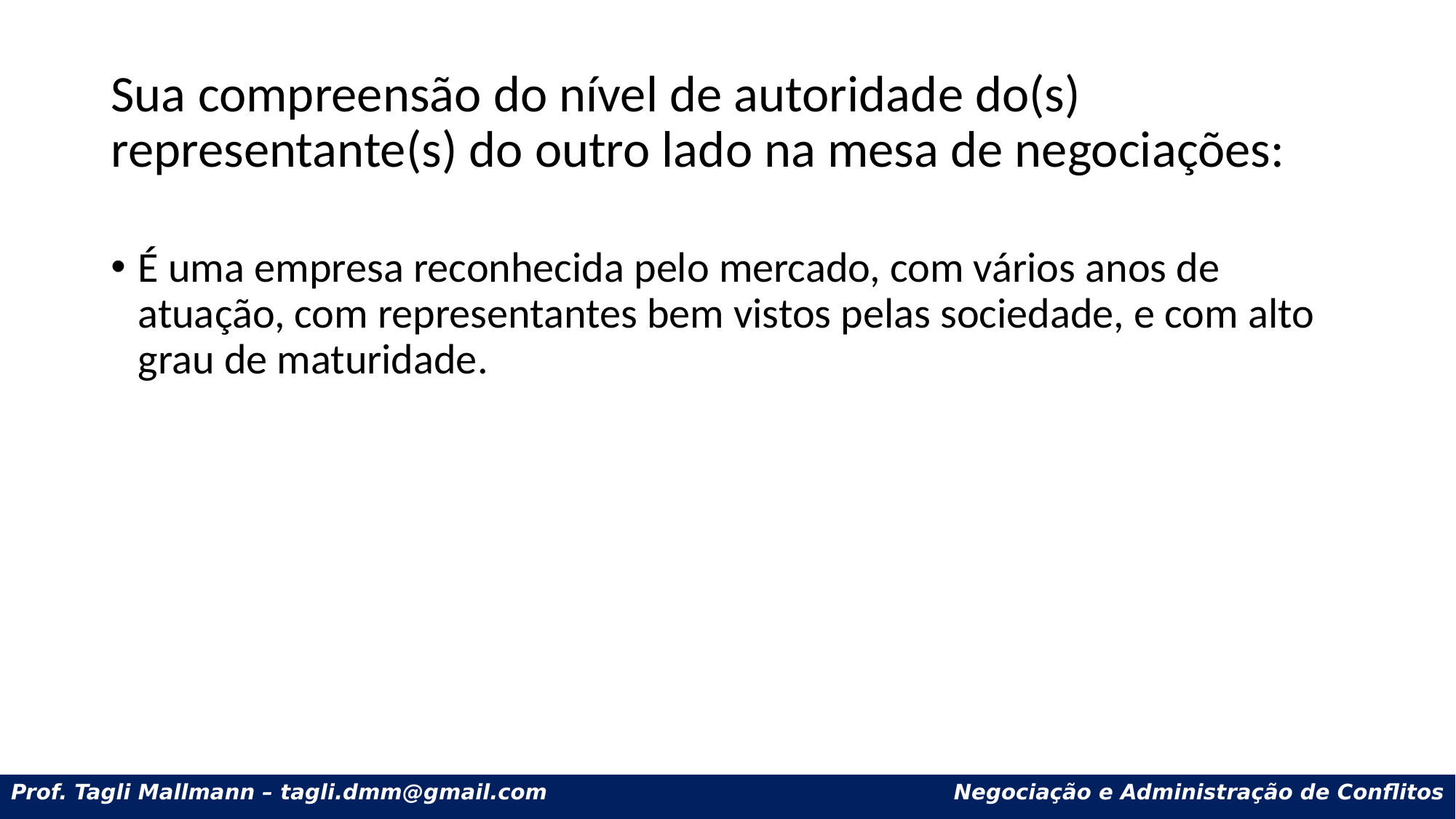

# Sua compreensão do nível de autoridade do(s) representante(s) do outro lado na mesa de negociações:
É uma empresa reconhecida pelo mercado, com vários anos de atuação, com representantes bem vistos pelas sociedade, e com alto grau de maturidade.